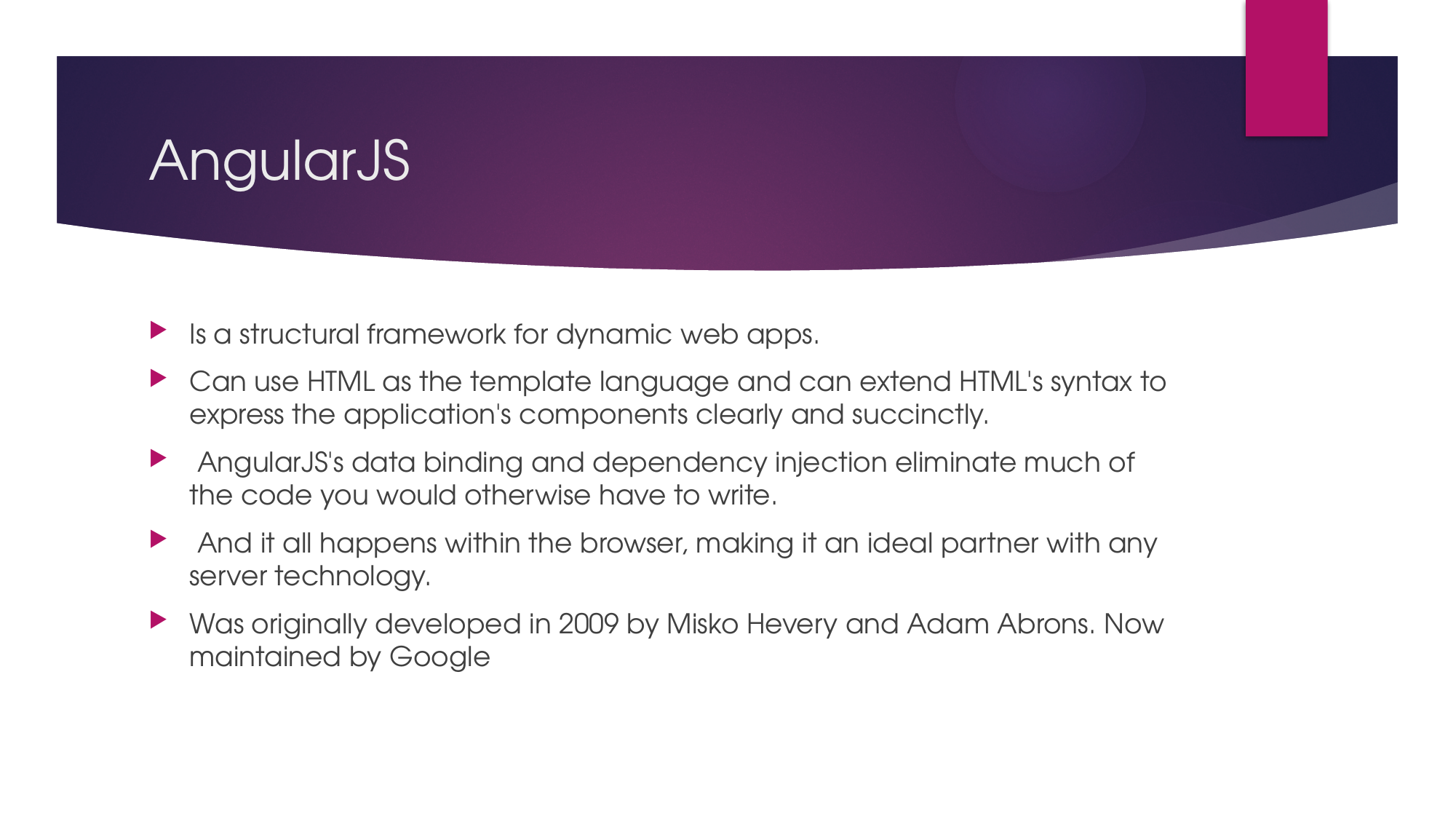

# AngularJS
Is a structural framework for dynamic web apps.
Can use HTML as the template language and can extend HTML's syntax to express the application's components clearly and succinctly.
 AngularJS's data binding and dependency injection eliminate much of the code you would otherwise have to write.
 And it all happens within the browser, making it an ideal partner with any server technology.
Was originally developed in 2009 by Misko Hevery and Adam Abrons. Now maintained by Google